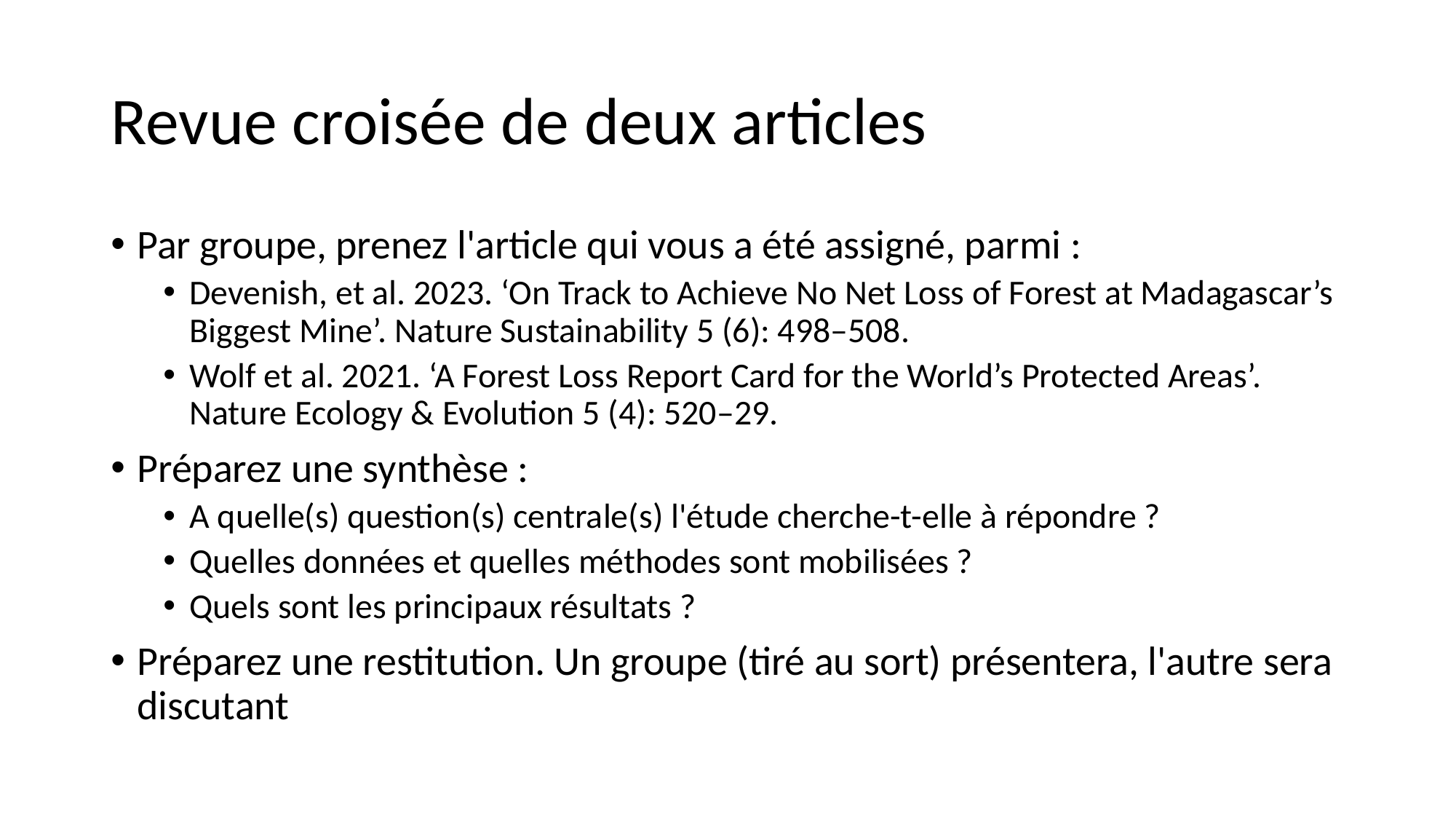

# Revue croisée de deux articles
Par groupe, prenez l'article qui vous a été assigné, parmi :
Devenish, et al. 2023. ‘On Track to Achieve No Net Loss of Forest at Madagascar’s Biggest Mine’. Nature Sustainability 5 (6): 498–508.
Wolf et al. 2021. ‘A Forest Loss Report Card for the World’s Protected Areas’. Nature Ecology & Evolution 5 (4): 520–29.
Préparez une synthèse :
A quelle(s) question(s) centrale(s) l'étude cherche-t-elle à répondre ?
Quelles données et quelles méthodes sont mobilisées ?
Quels sont les principaux résultats ?
Préparez une restitution. Un groupe (tiré au sort) présentera, l'autre sera discutant